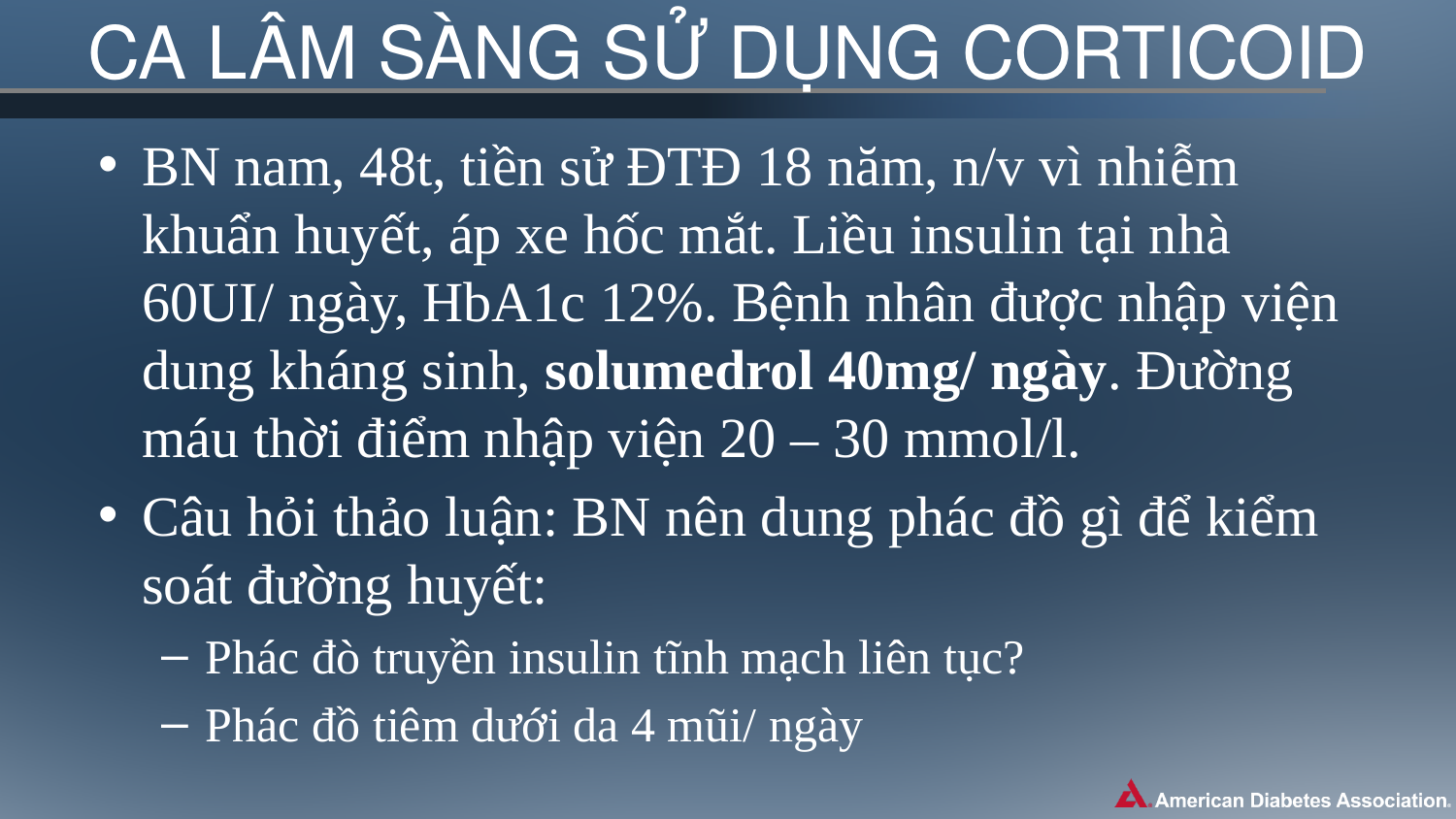

# CA LÂM SÀNG SỬ DỤNG CORTICOID
BN nam, 48t, tiền sử ĐTĐ 18 năm, n/v vì nhiễm khuẩn huyết, áp xe hốc mắt. Liều insulin tại nhà 60UI/ ngày, HbA1c 12%. Bệnh nhân được nhập viện dung kháng sinh, solumedrol 40mg/ ngày. Đường máu thời điểm nhập viện 20 – 30 mmol/l.
Câu hỏi thảo luận: BN nên dung phác đồ gì để kiểm soát đường huyết:
Phác đò truyền insulin tĩnh mạch liên tục?
Phác đồ tiêm dưới da 4 mũi/ ngày
24